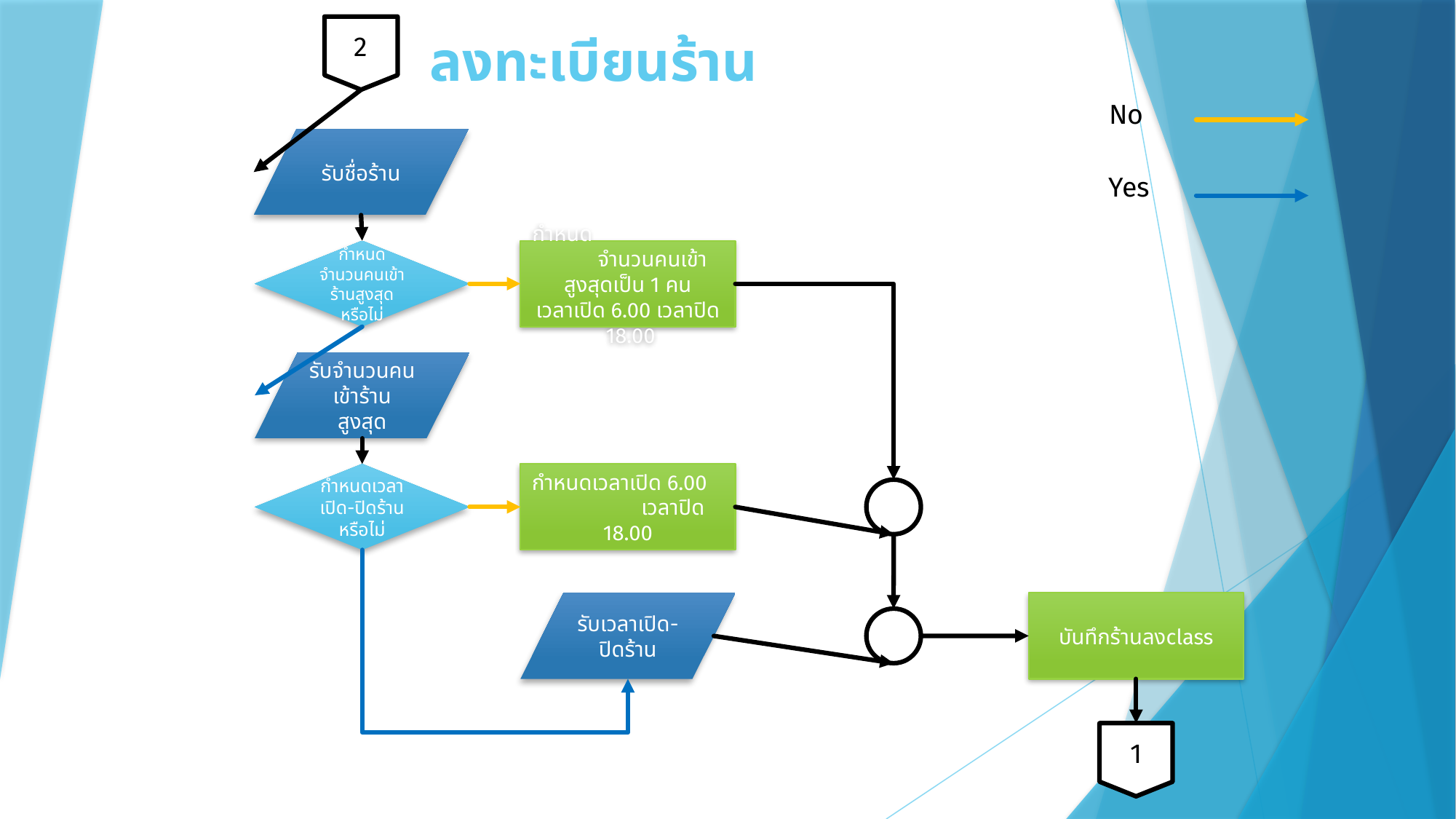

ลงทะเบียนร้าน
2
No
รับชื่อร้าน
Yes
กำหนดจำนวนคนเข้าร้านสูงสุดหรือไม่
กำหนด                                  จำนวนคนเข้าสูงสุดเป็น 1 คน
เวลาเปิด 6.00 เวลาปิด 18.00
รับจำนวนคนเข้าร้านสูงสุด
กำหนดเวลาเปิด-ปิดร้านหรือไม่
กำหนดเวลาเปิด 6.00                    เวลาปิด 18.00

รับเวลาเปิด-ปิดร้าน
บันทึกร้านลงclass

1